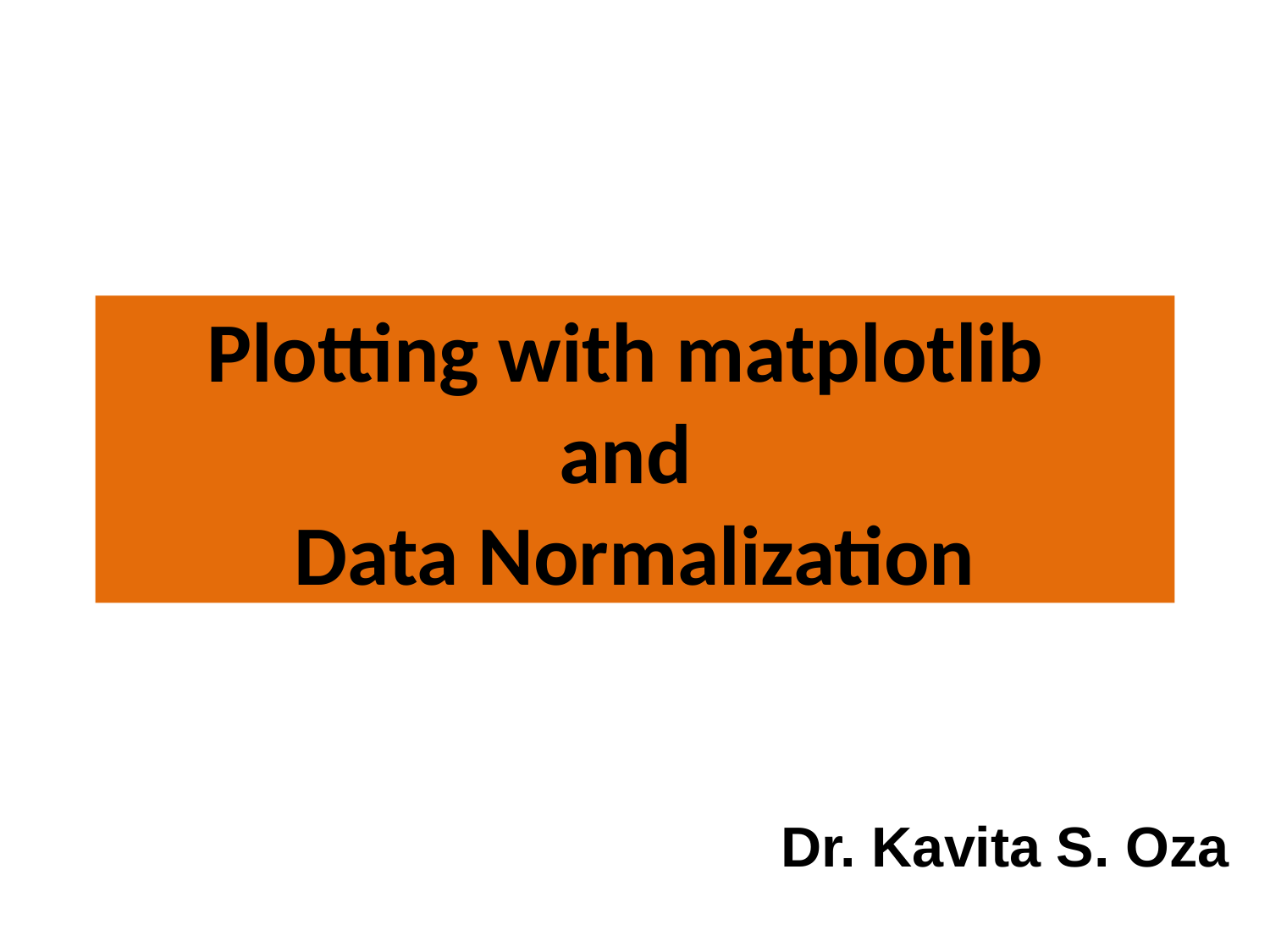

# Plotting with matplotlib and Data Normalization
Dr. Kavita S. Oza